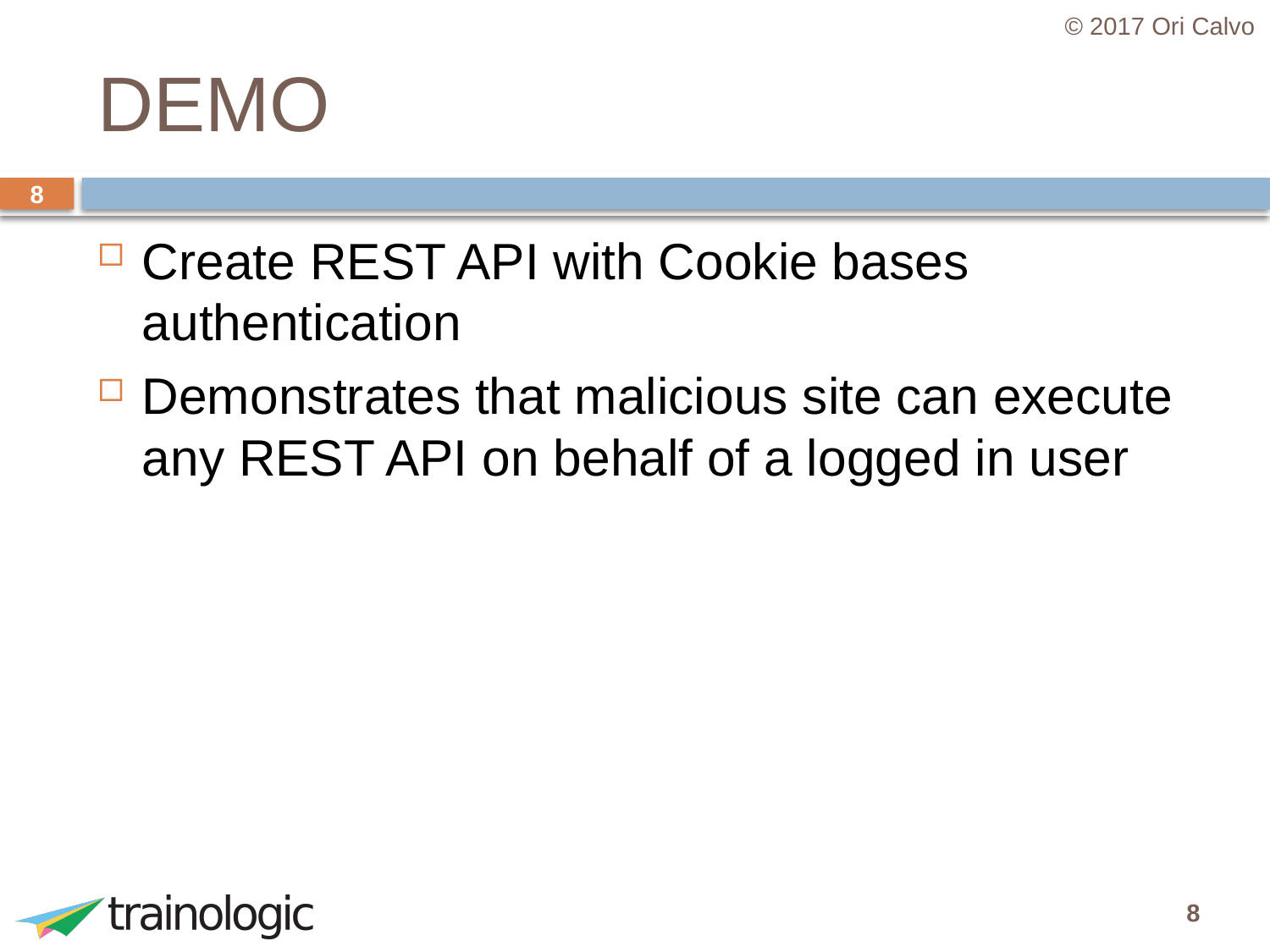

© 2017 Ori Calvo
# DEMO
8
Create REST API with Cookie bases authentication
Demonstrates that malicious site can execute any REST API on behalf of a logged in user